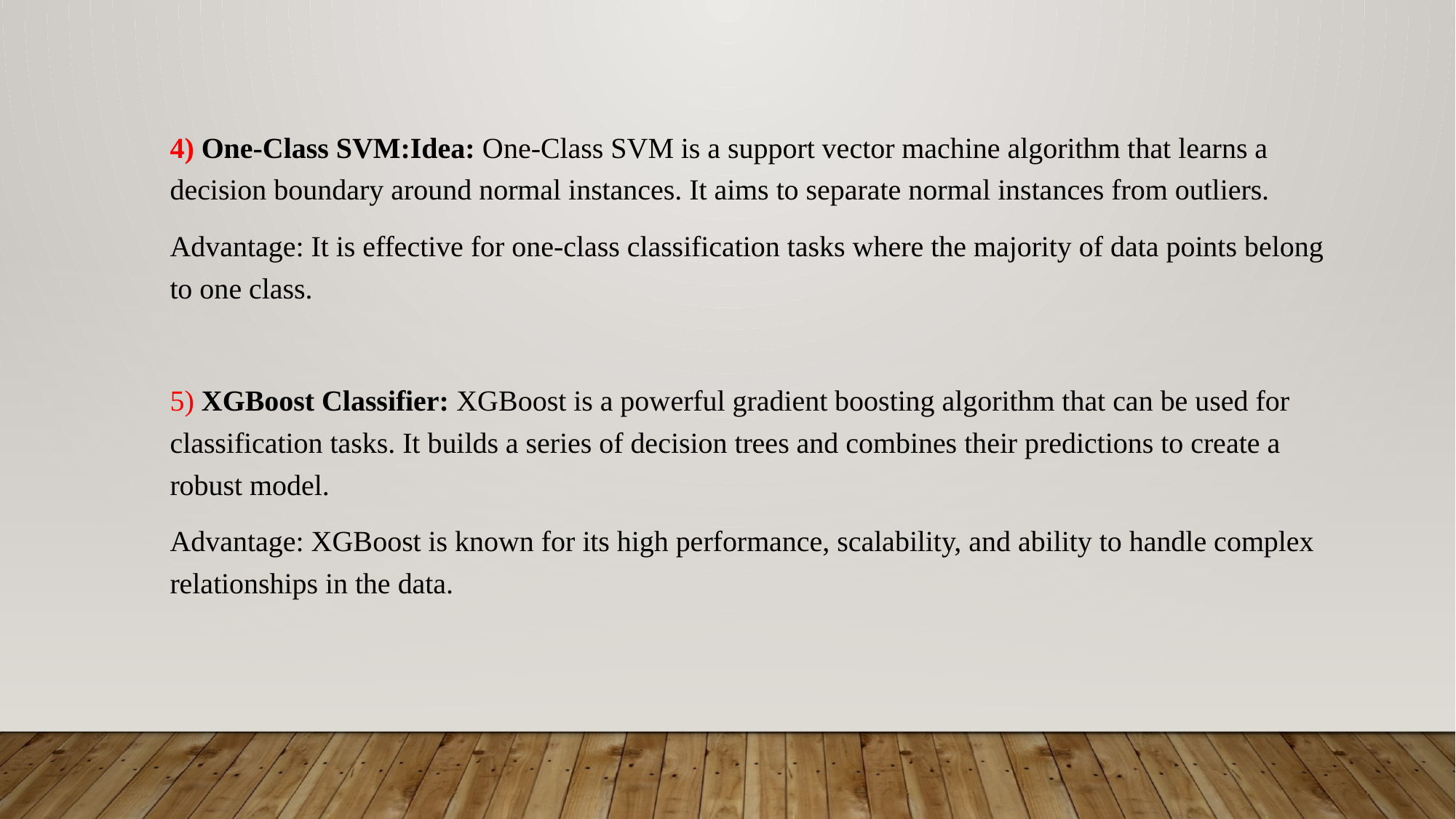

4) One-Class SVM:Idea: One-Class SVM is a support vector machine algorithm that learns a decision boundary around normal instances. It aims to separate normal instances from outliers.
Advantage: It is effective for one-class classification tasks where the majority of data points belong to one class.

5) XGBoost Classifier: XGBoost is a powerful gradient boosting algorithm that can be used for classification tasks. It builds a series of decision trees and combines their predictions to create a robust model.
Advantage: XGBoost is known for its high performance, scalability, and ability to handle complex relationships in the data.